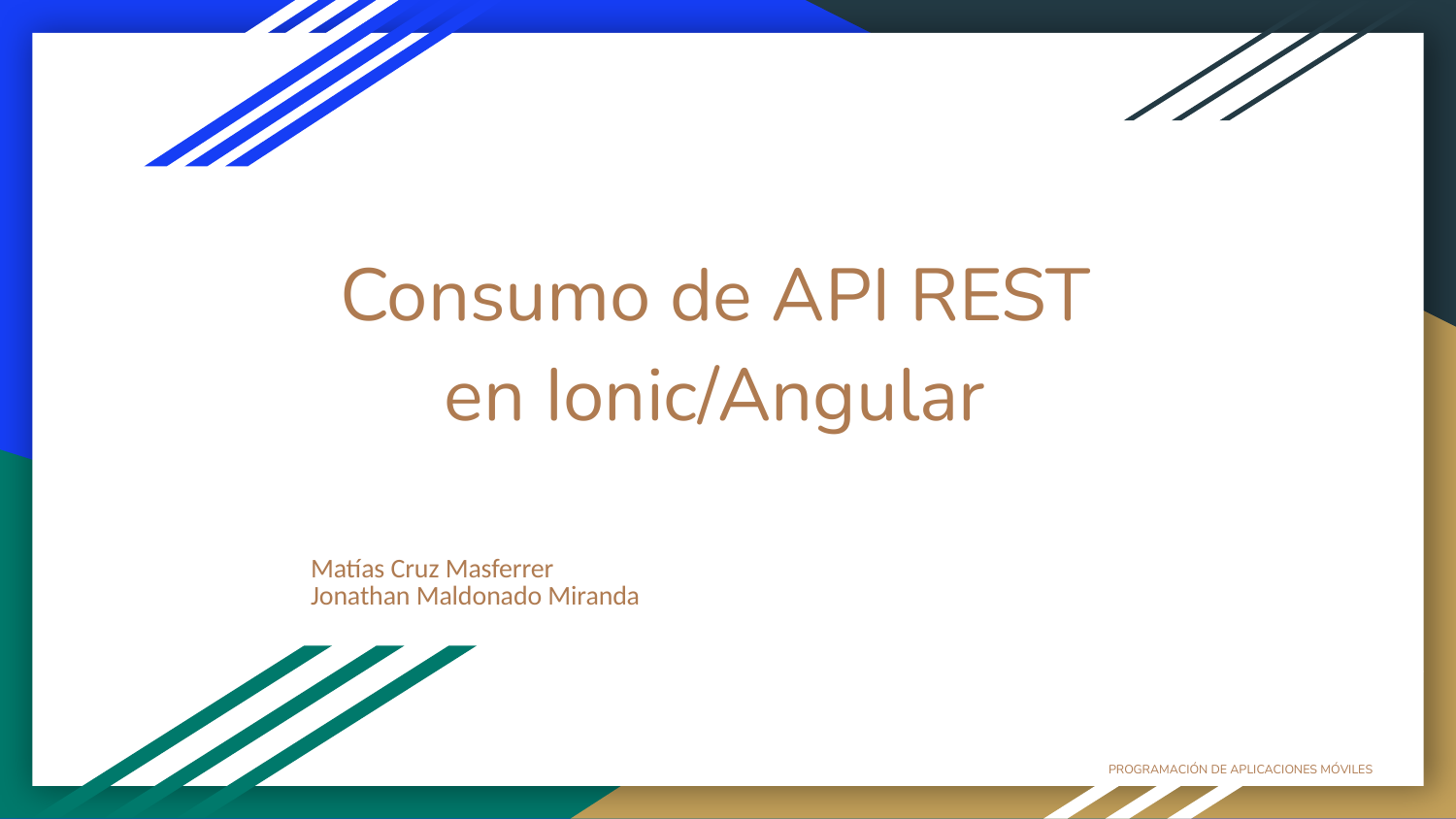

# Consumo de API REST en Ionic/Angular
Matías Cruz Masferrer
Jonathan Maldonado Miranda
PROGRAMACIÓN DE APLICACIONES MÓVILES